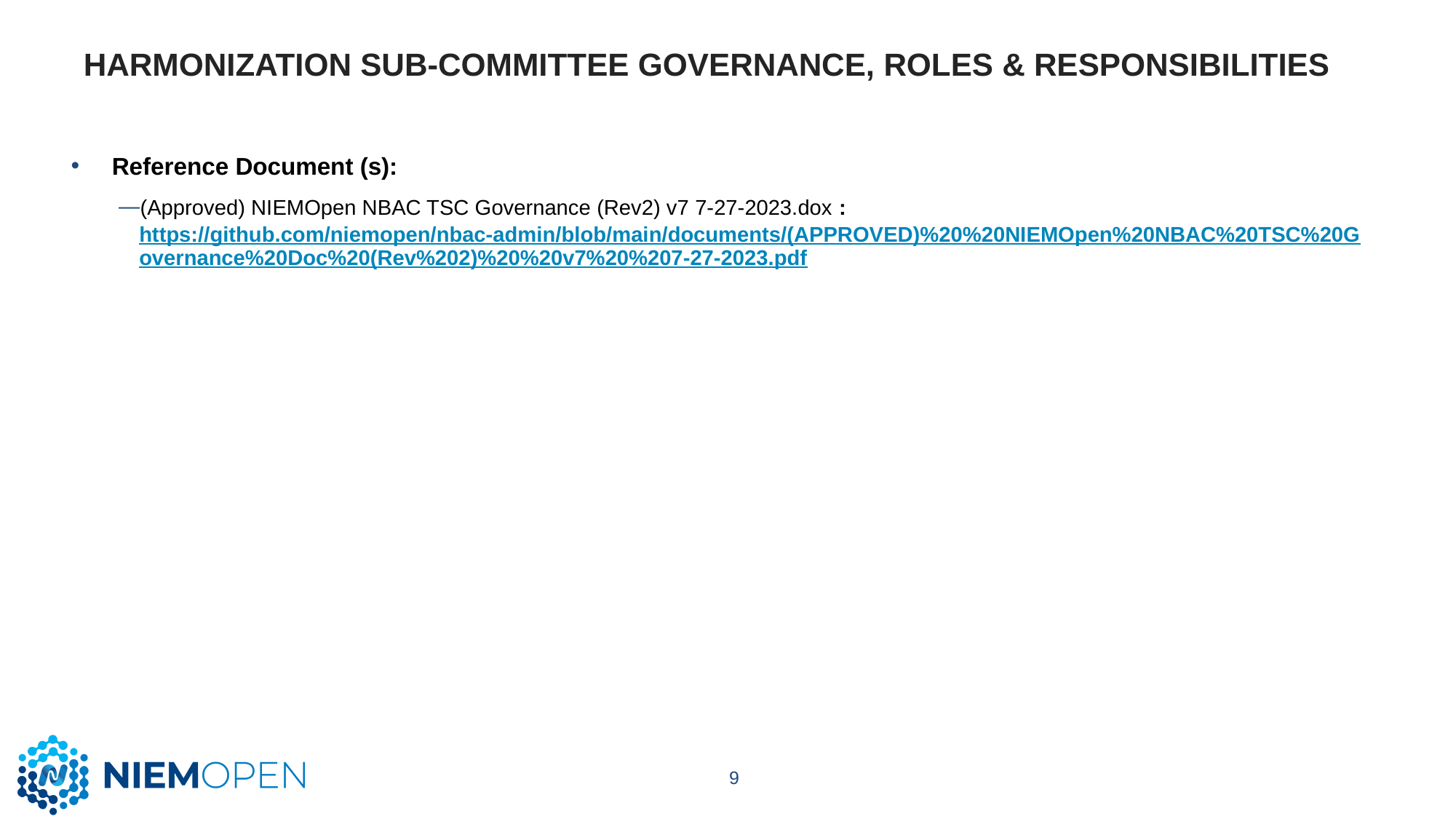

# Harmonization sub-committee Governance, Roles & Responsibilities
Reference Document (s):
(Approved) NIEMOpen NBAC TSC Governance (Rev2) v7 7-27-2023.dox : https://github.com/niemopen/nbac-admin/blob/main/documents/(APPROVED)%20%20NIEMOpen%20NBAC%20TSC%20Governance%20Doc%20(Rev%202)%20%20v7%20%207-27-2023.pdf

9